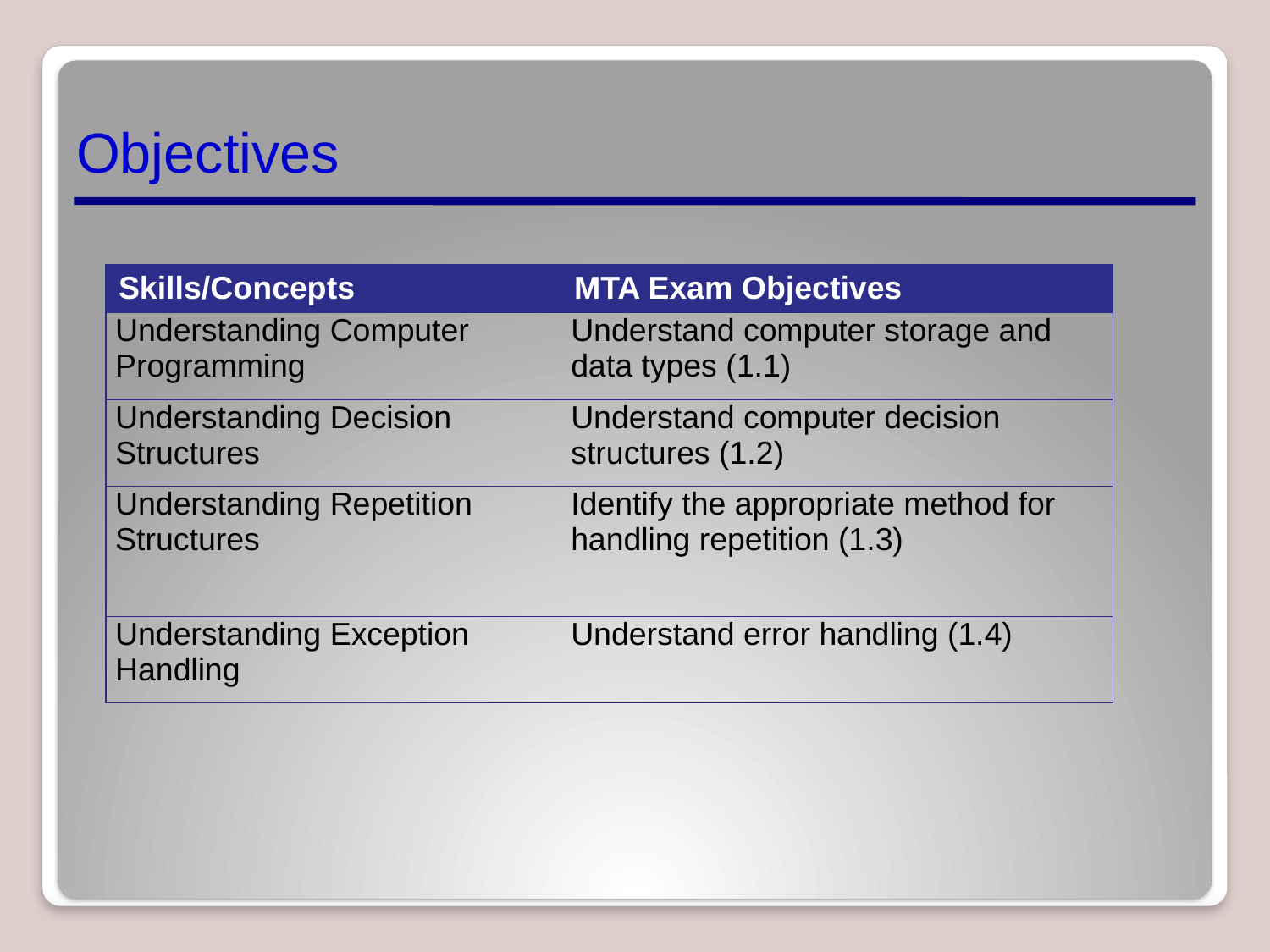

# Objectives
| Skills/Concepts | MTA Exam Objectives |
| --- | --- |
| Understanding Computer Programming | Understand computer storage and data types (1.1) |
| Understanding Decision Structures | Understand computer decision structures (1.2) |
| Understanding Repetition Structures | Identify the appropriate method for handling repetition (1.3) |
| Understanding Exception Handling | Understand error handling (1.4) |